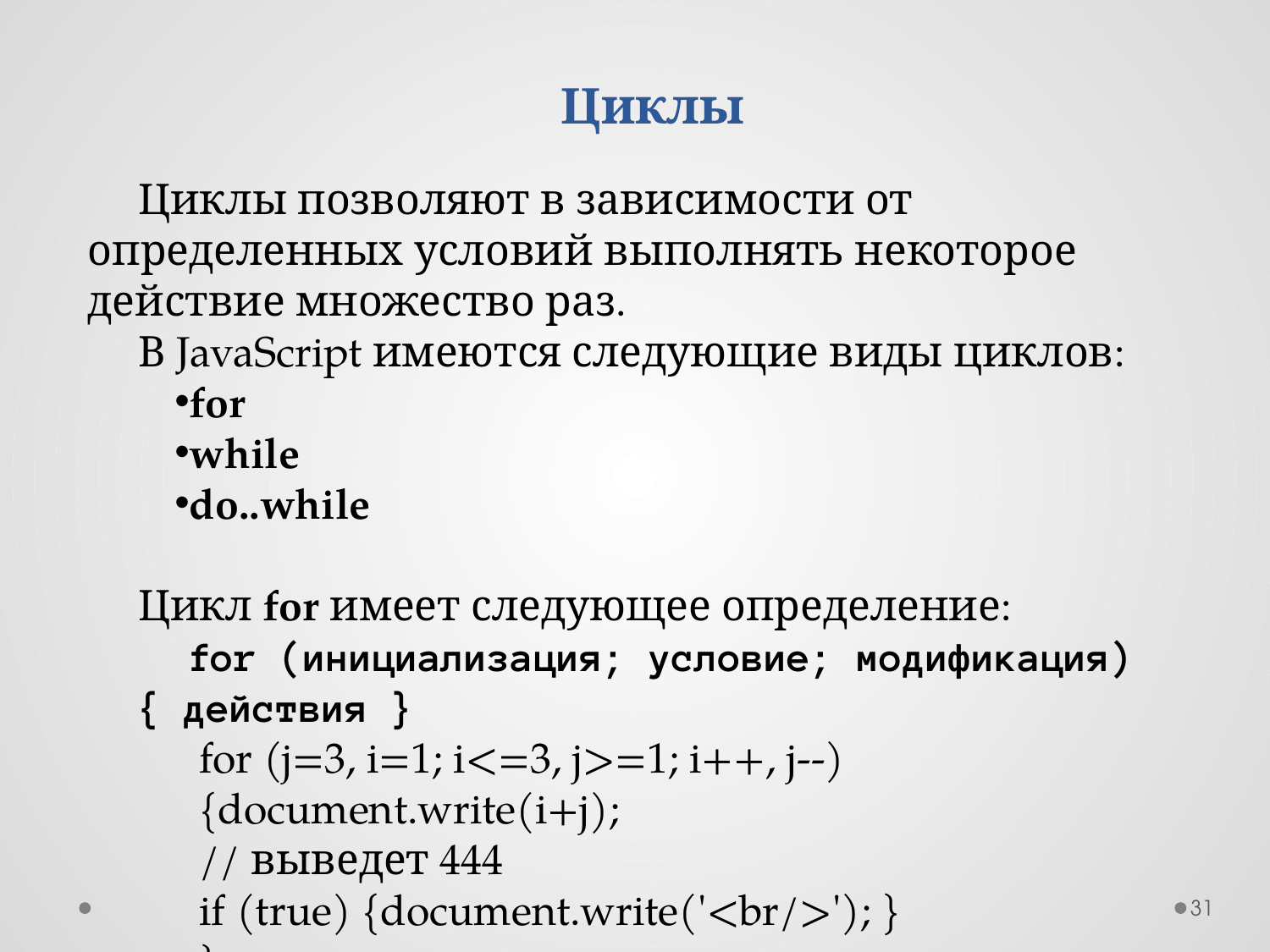

Циклы
Циклы позволяют в зависимости от определенных условий выполнять некоторое действие множество раз.
В JavaScript имеются следующие виды циклов:
for
while
do..while

Цикл for имеет следующее определение:
for (инициализация; условие; модификация){ действия }
for (j=3, i=1; i<=3, j>=1; i++, j--)
{document.write(i+j);
// выведет 444
if (true) {document.write('<br/>'); }
}
31